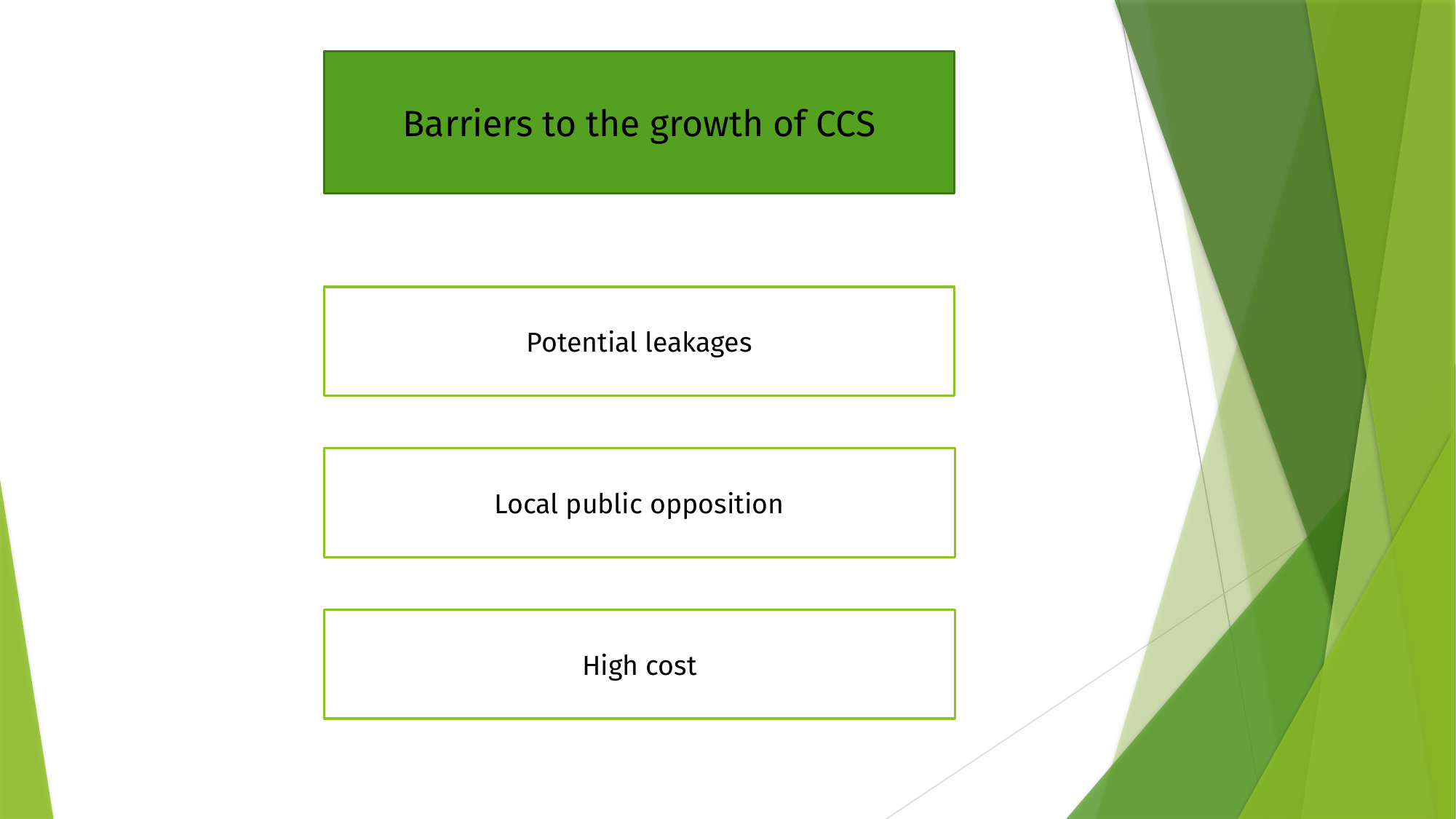

Barriers to the growth of CCS

Potential leakages

Local public opposition

High cost